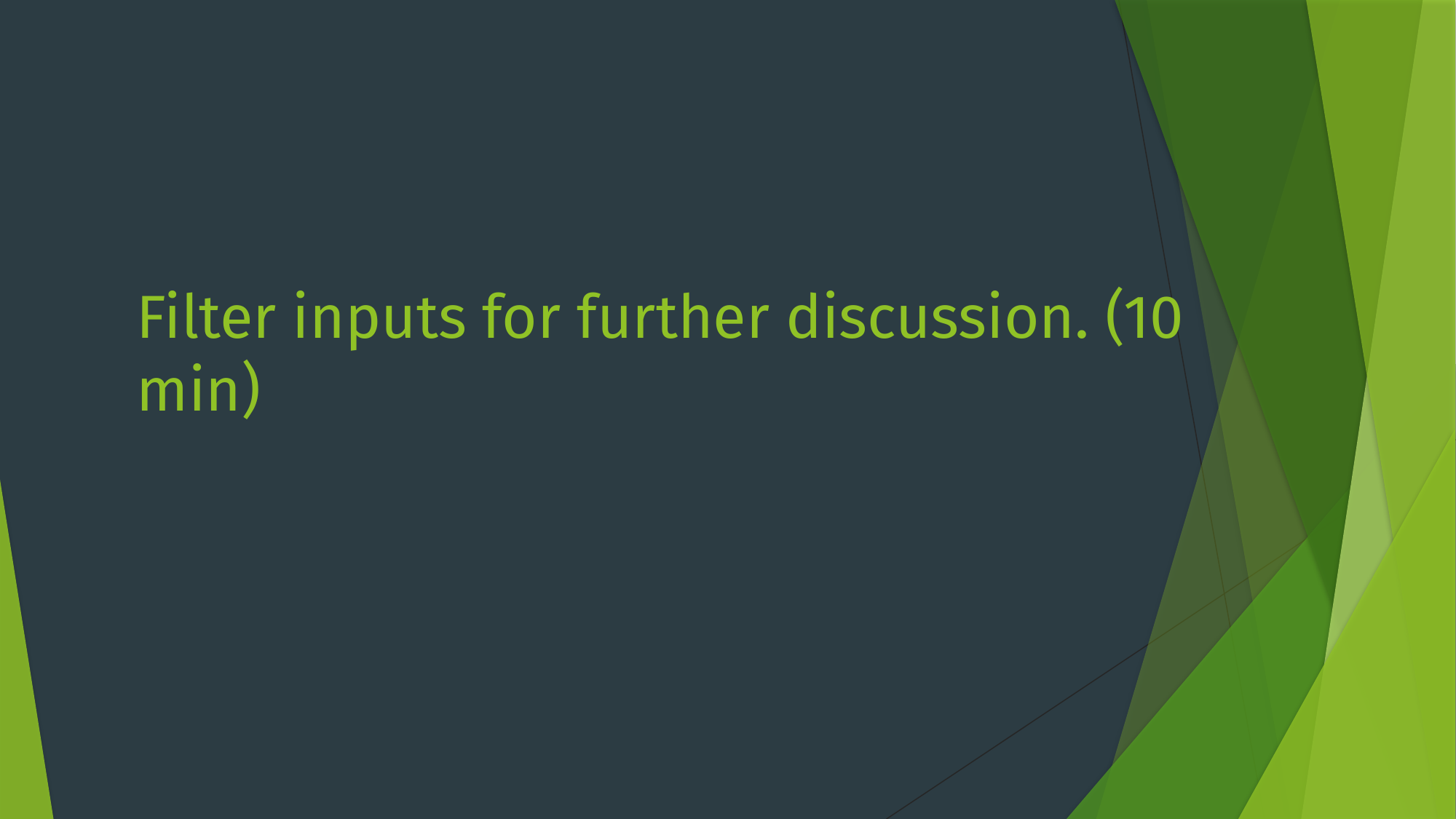

# Filter inputs for further discussion. (10 min)